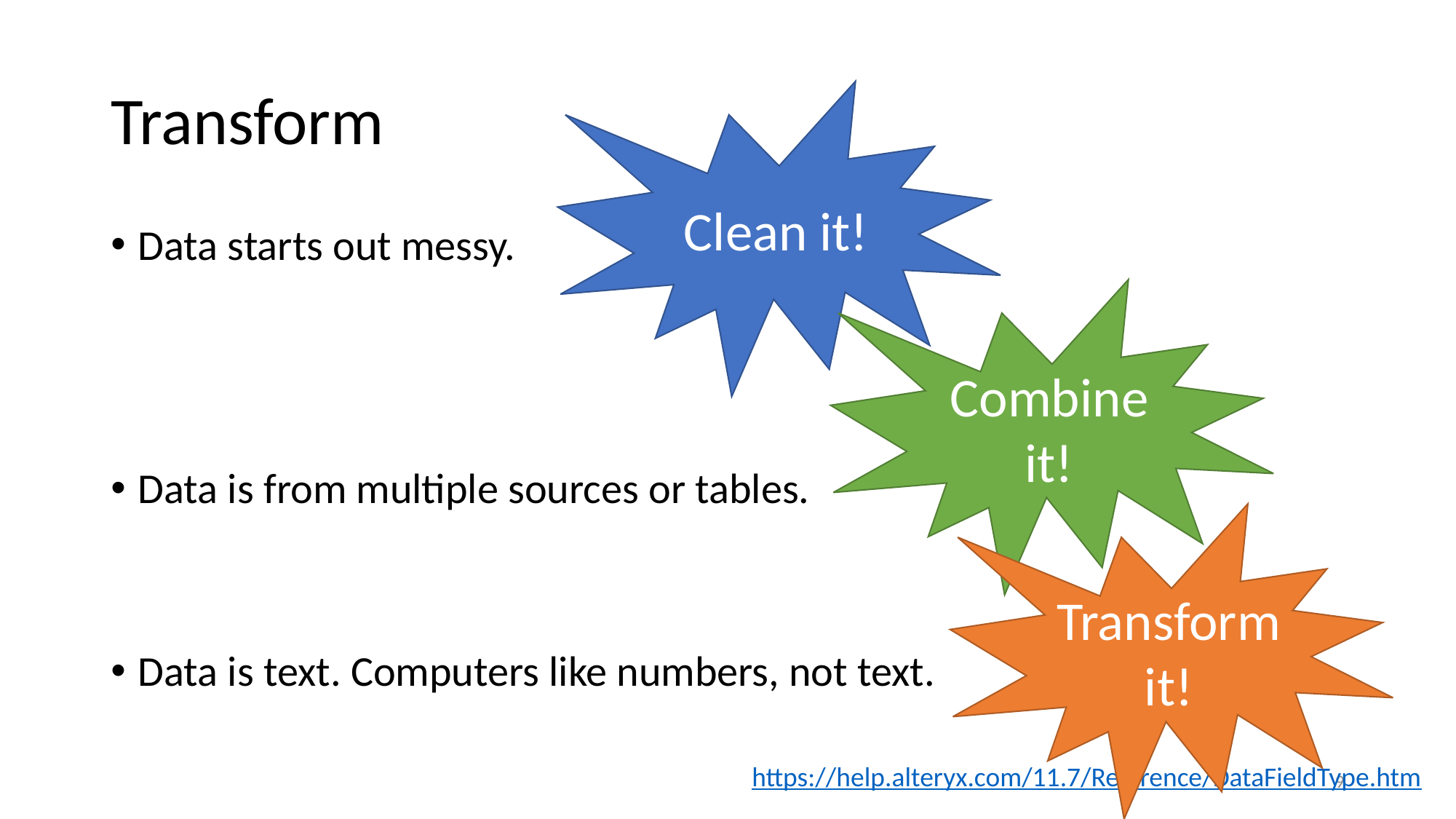

# Transform
Clean it!
Data starts out messy.

Data is from multiple sources or tables.

Data is text. Computers like numbers, not text.
Combine it!
Transform it!
https://help.alteryx.com/11.7/Reference/DataFieldType.htm
9